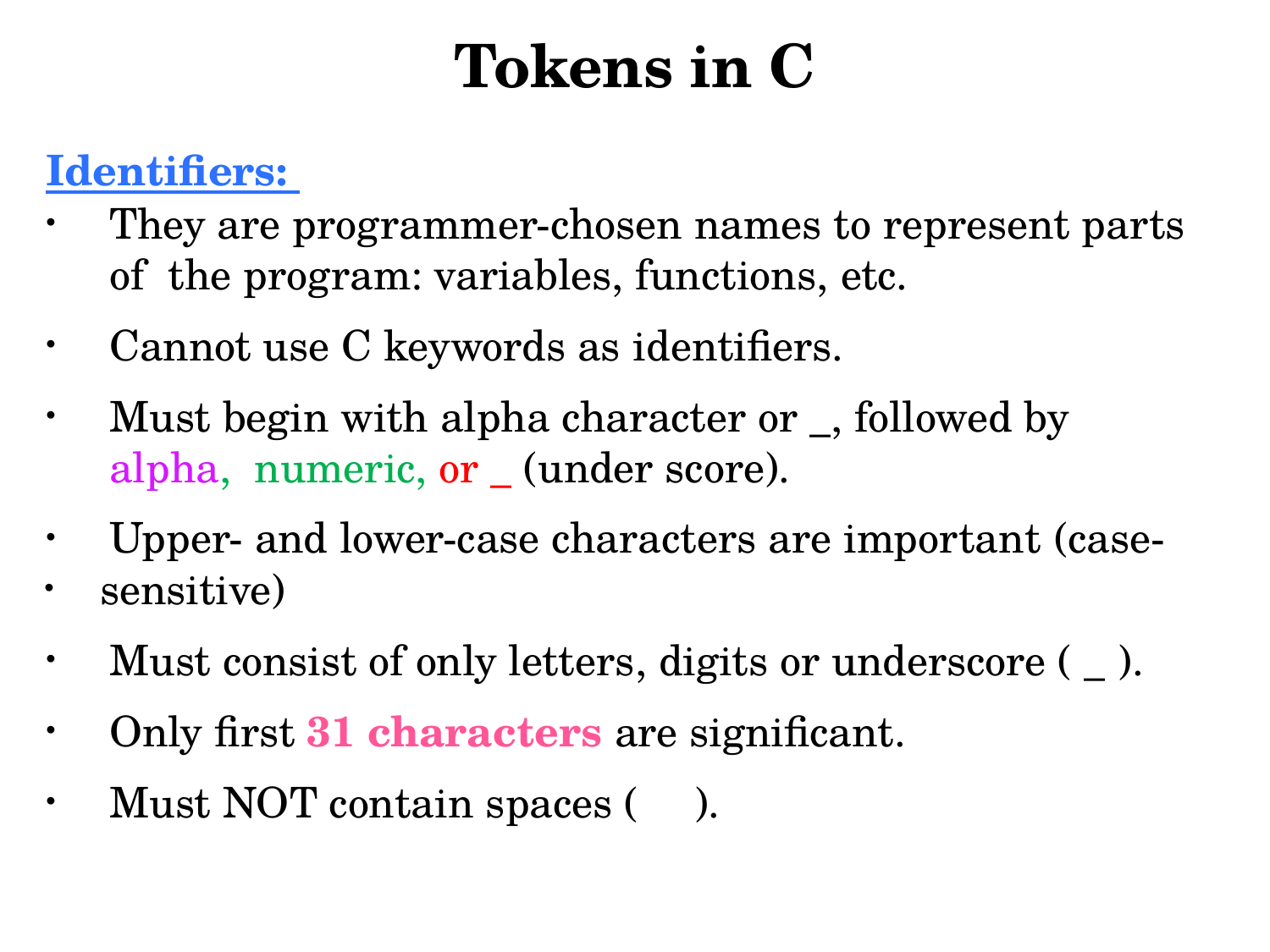

# Tokens in C
Identifiers:
They are programmer-chosen names to represent parts of  the program: variables, functions, etc.
Cannot use C keywords as identifiers.
Must begin with alpha character or _, followed by alpha,  numeric, or _ (under score).
Upper- and lower-case characters are important (case-
sensitive)
Must consist of only letters, digits or underscore ( _ ).
Only first 31 characters are significant.
Must NOT contain spaces (	).